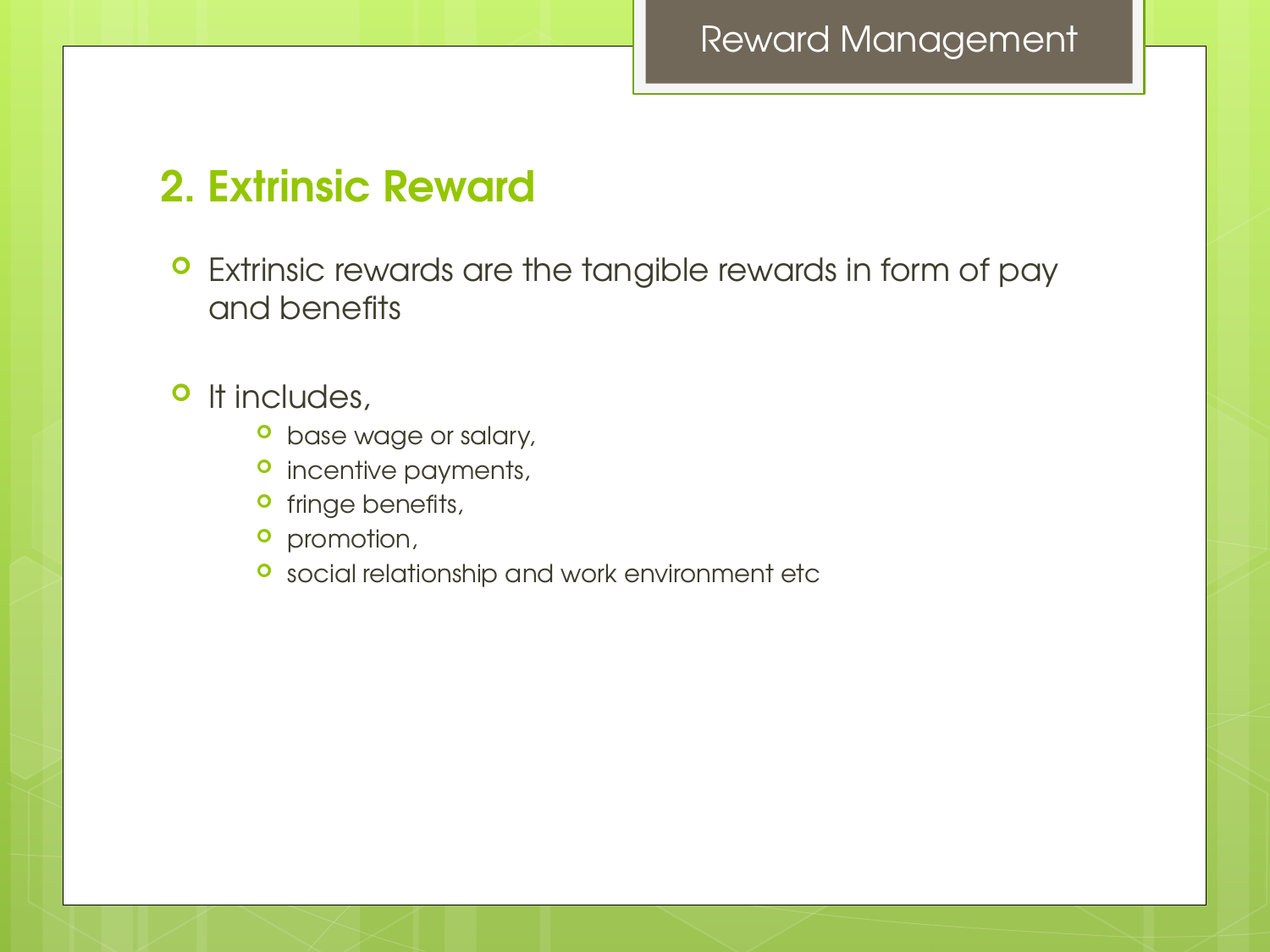

Reward Management
# 2. Extrinsic Reward
Extrinsic rewards are the tangible rewards in form of pay and benefits

It includes,
base wage or salary,
incentive payments,
fringe benefits,
promotion,
social relationship and work environment etc